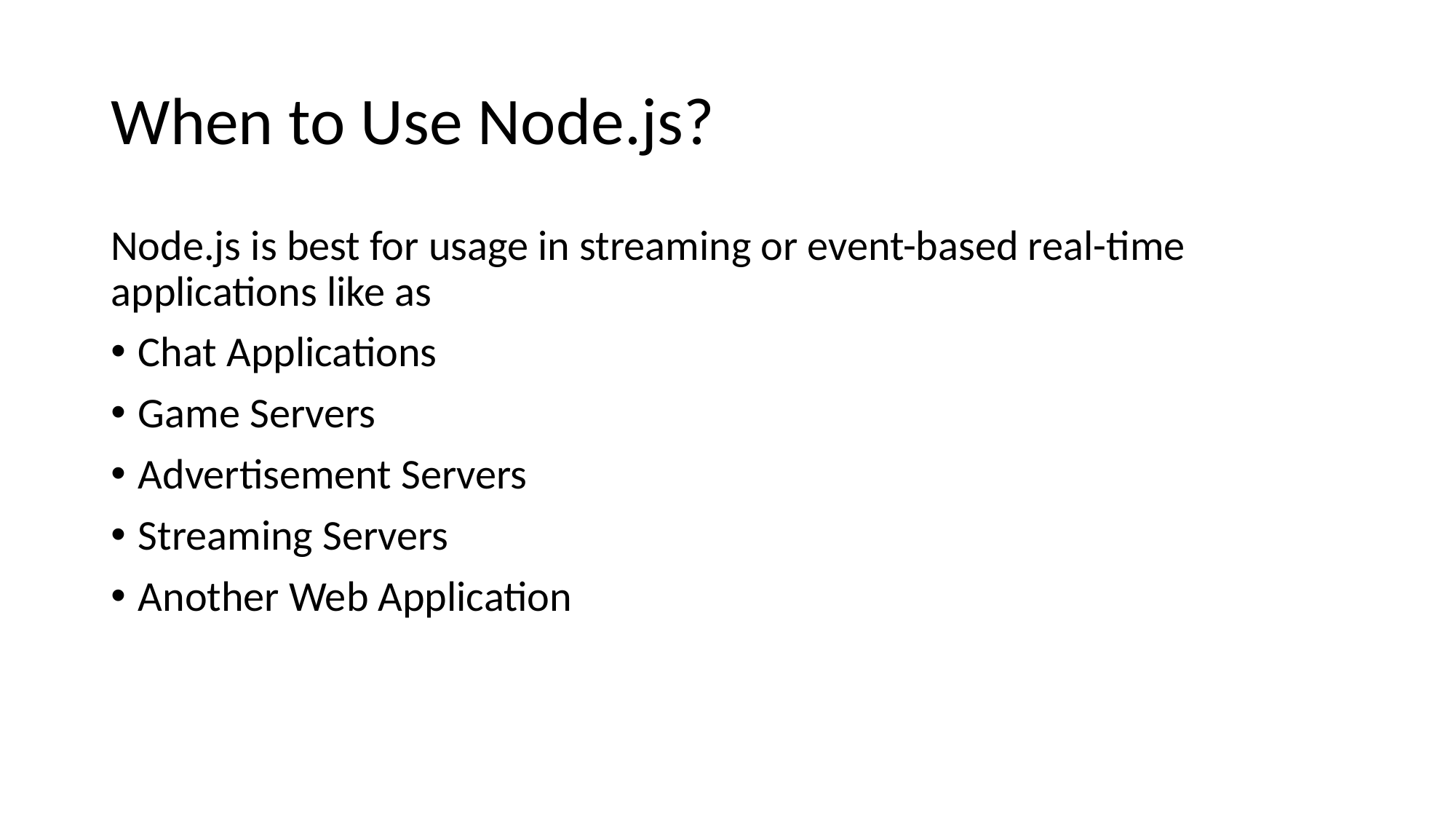

# When to Use Node.js?
Node.js is best for usage in streaming or event-based real-time applications like as
Chat Applications
Game Servers
Advertisement Servers
Streaming Servers
Another Web Application